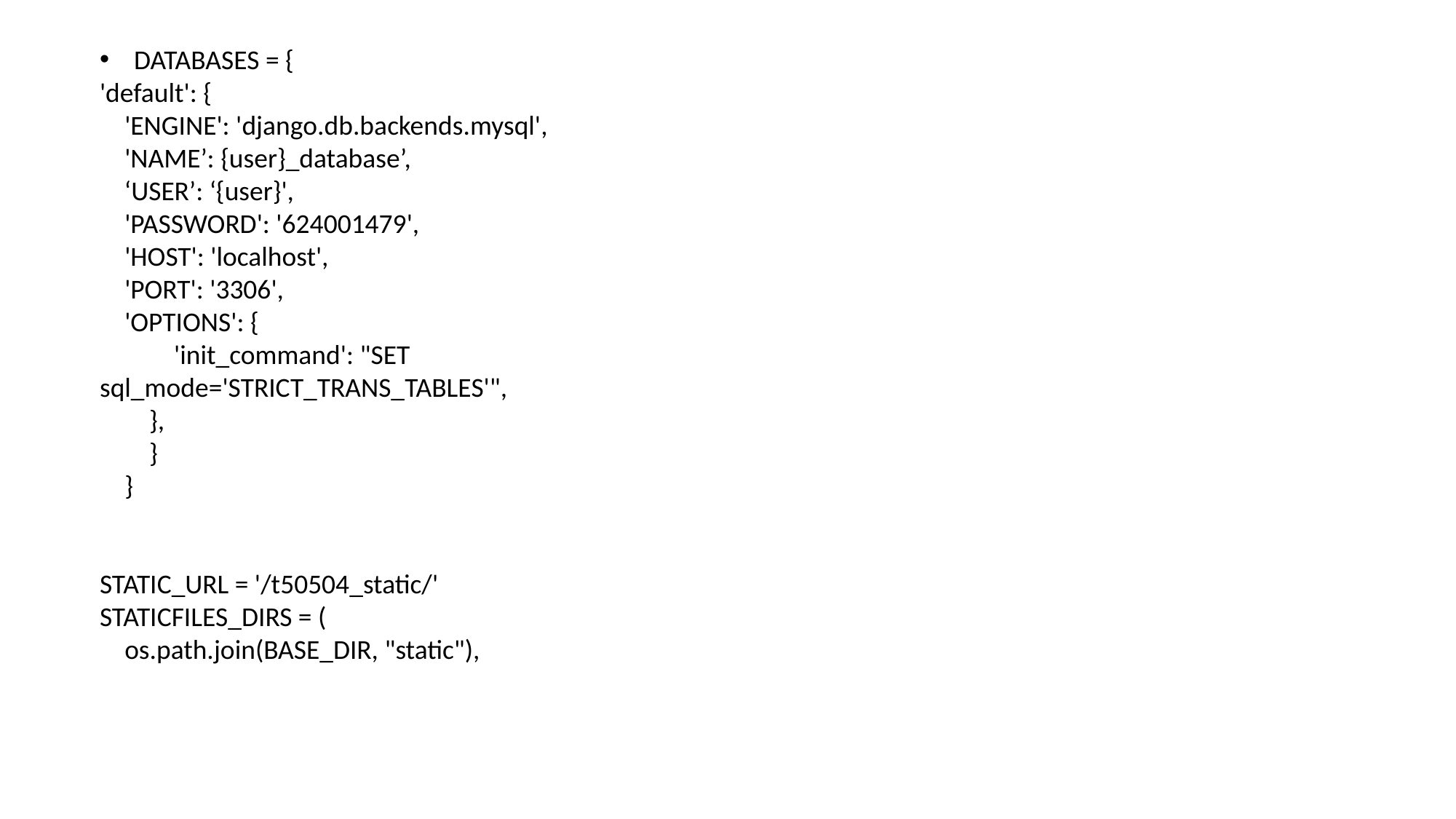

DATABASES = {
'default': {
    'ENGINE': 'django.db.backends.mysql',
    'NAME’: {user}_database’,
    ‘USER’: ‘{user}',
    'PASSWORD': '624001479',
    'HOST': 'localhost',
    'PORT': '3306',
    'OPTIONS': {
            'init_command': "SET sql_mode='STRICT_TRANS_TABLES'",
        },
        }
    }

STATIC_URL = '/t50504_static/'
STATICFILES_DIRS = (
    os.path.join(BASE_DIR, "static"),